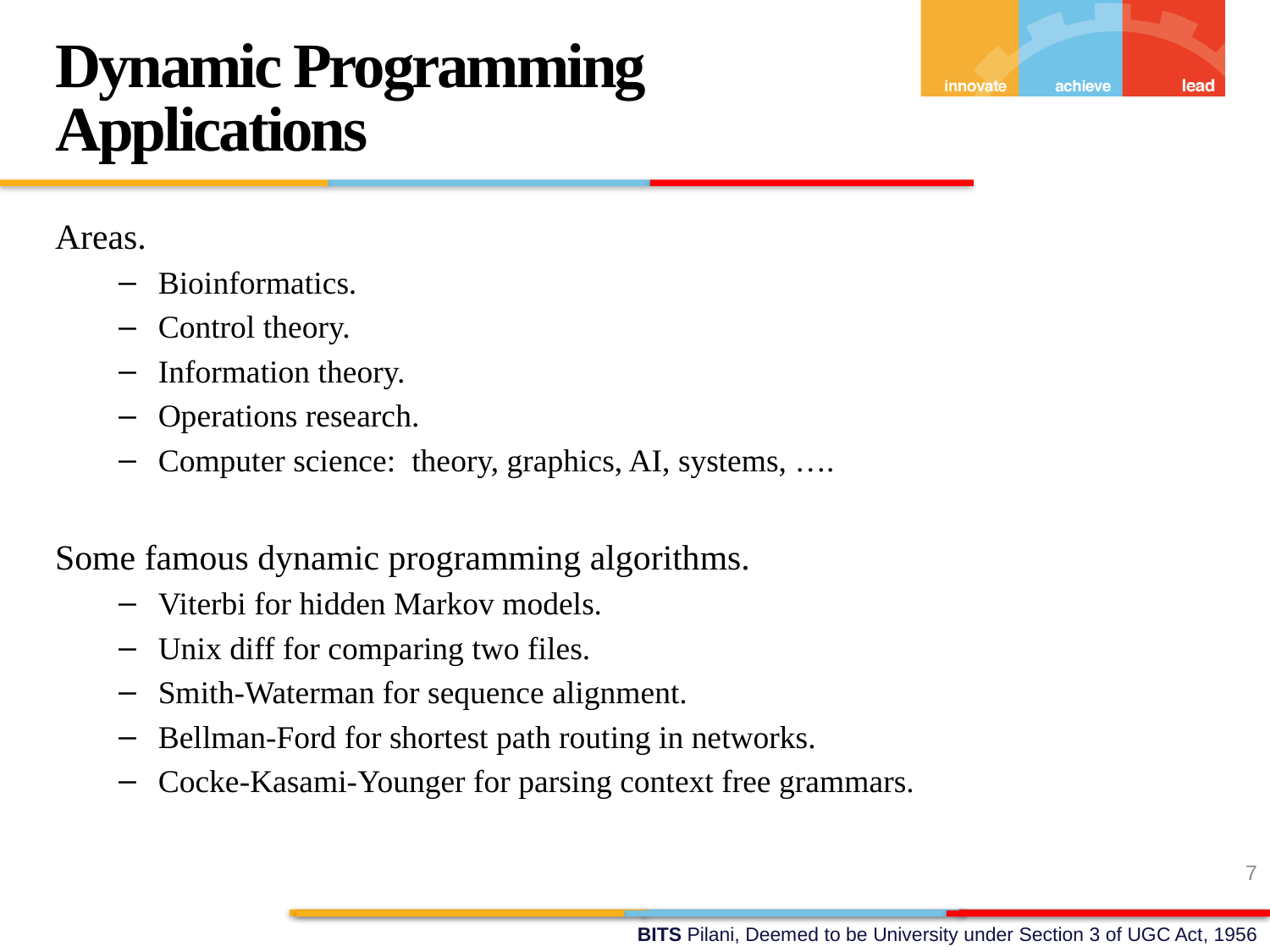

Dynamic Programming Applications
Areas.
Bioinformatics.
Control theory.
Information theory.
Operations research.
Computer science:  theory, graphics, AI, systems, ….

Some famous dynamic programming algorithms.
Viterbi for hidden Markov models.
Unix diff for comparing two files.
Smith-Waterman for sequence alignment.
Bellman-Ford for shortest path routing in networks.
Cocke-Kasami-Younger for parsing context free grammars.

7